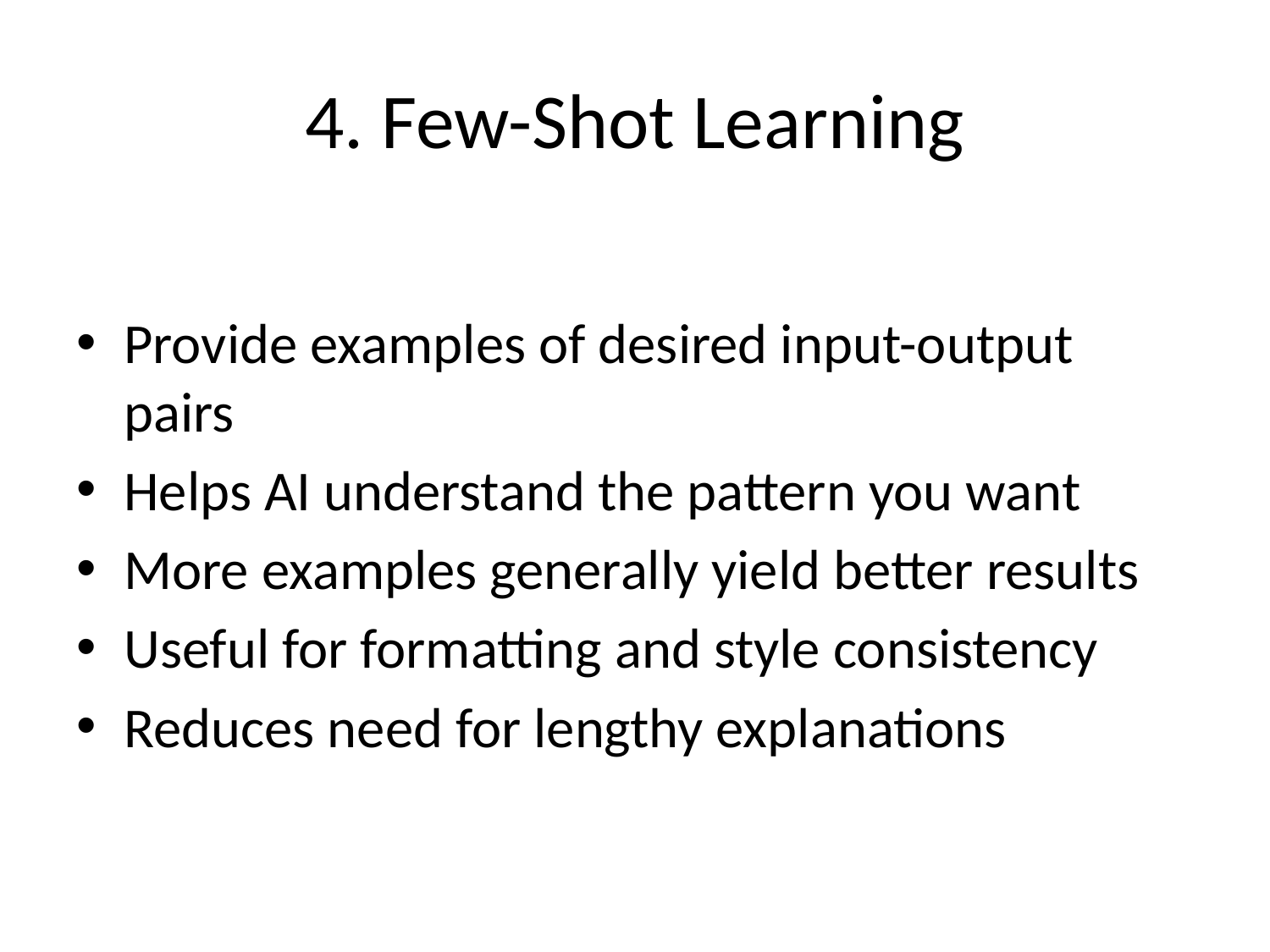

# 4. Few-Shot Learning

Provide examples of desired input-output pairs
Helps AI understand the pattern you want
More examples generally yield better results
Useful for formatting and style consistency
Reduces need for lengthy explanations